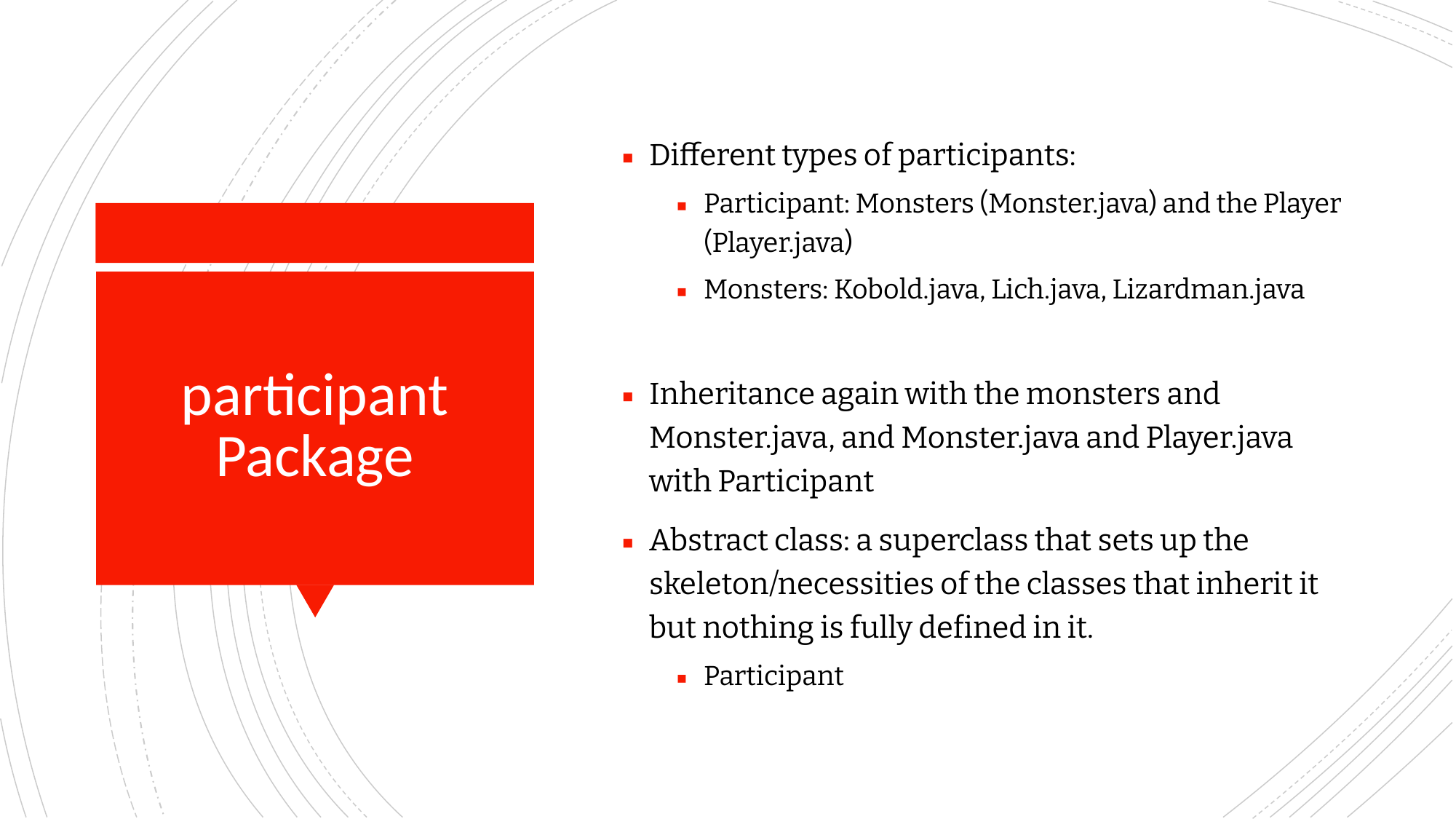

Different types of participants:
Participant: Monsters (Monster.java) and the Player (Player.java)
Monsters: Kobold.java, Lich.java, Lizardman.java

Inheritance again with the monsters and Monster.java, and Monster.java and Player.java with Participant
Abstract class: a superclass that sets up the skeleton/necessities of the classes that inherit it but nothing is fully defined in it.
Participant
# participant Package